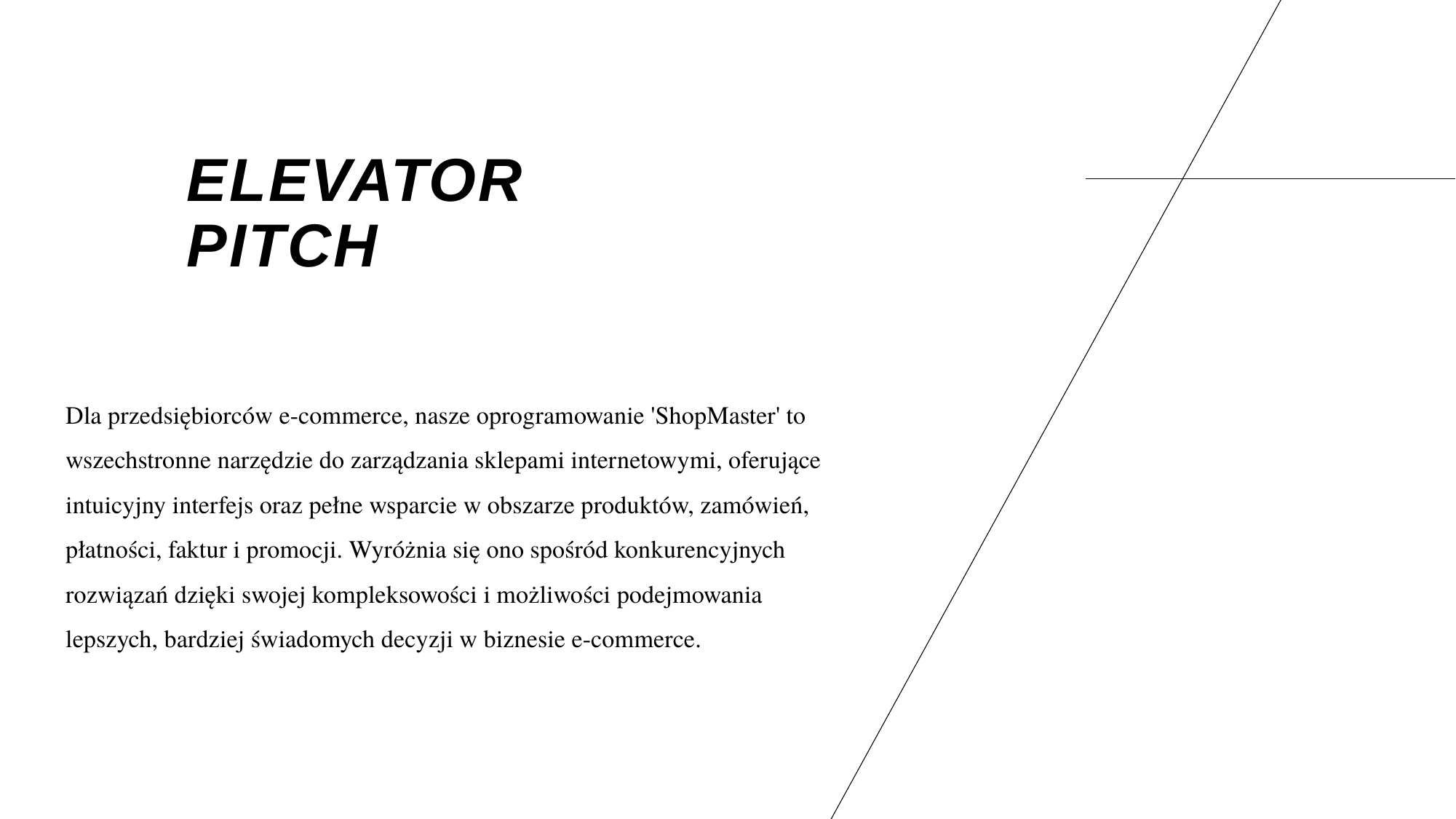

# elevator pitch
Dla przedsiębiorców e-commerce, nasze oprogramowanie 'ShopMaster' to wszechstronne narzędzie do zarządzania sklepami internetowymi, oferujące intuicyjny interfejs oraz pełne wsparcie w obszarze produktów, zamówień, płatności, faktur i promocji. Wyróżnia się ono spośród konkurencyjnych rozwiązań dzięki swojej kompleksowości i możliwości podejmowania lepszych, bardziej świadomych decyzji w biznesie e-commerce.